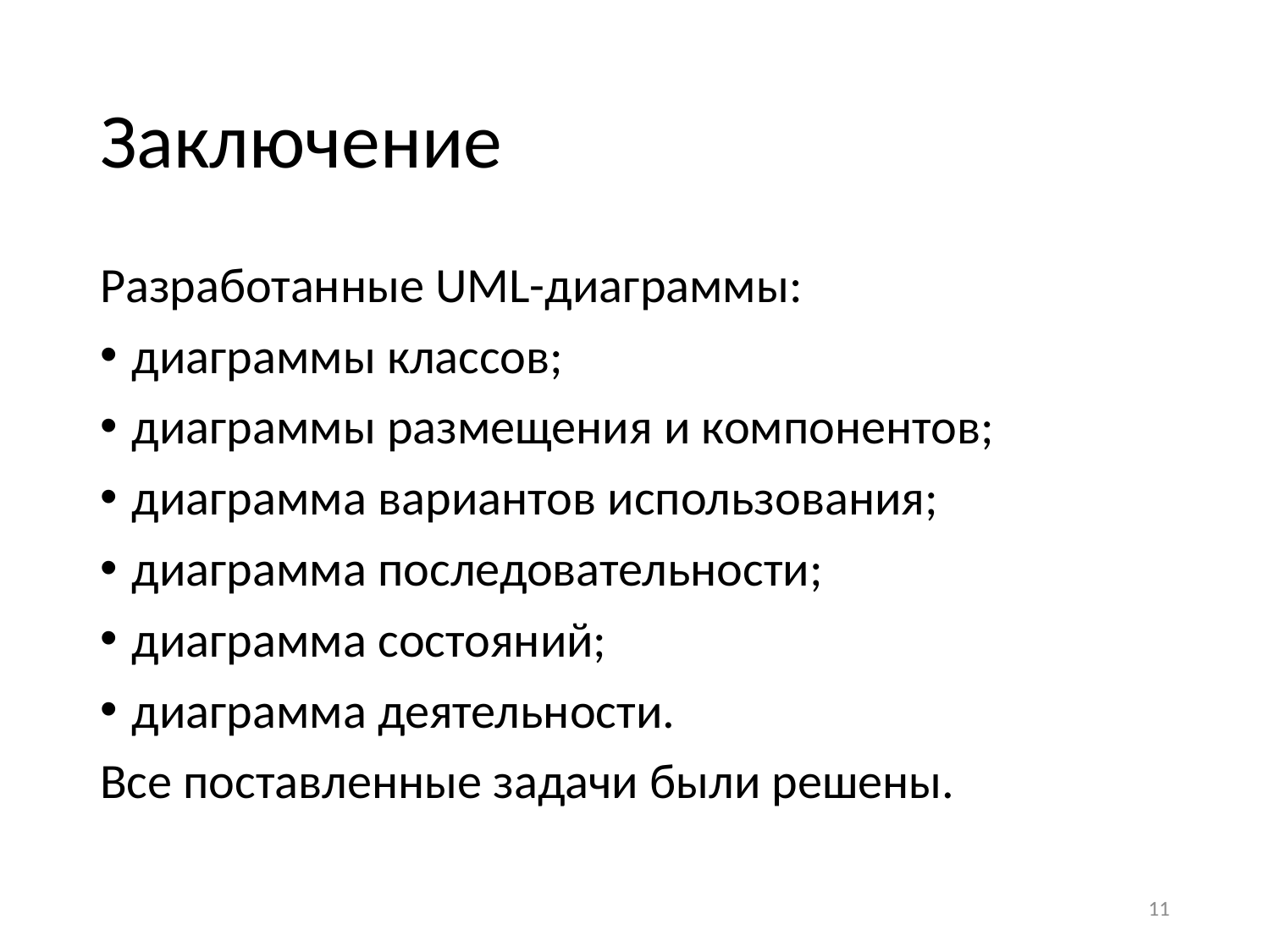

# Заключение
Разработанные UML-диаграммы:
диаграммы классов;
диаграммы размещения и компонентов;
диаграмма вариантов использования;
диаграмма последовательности;
диаграмма состояний;
диаграмма деятельности.
Все поставленные задачи были решены.
11